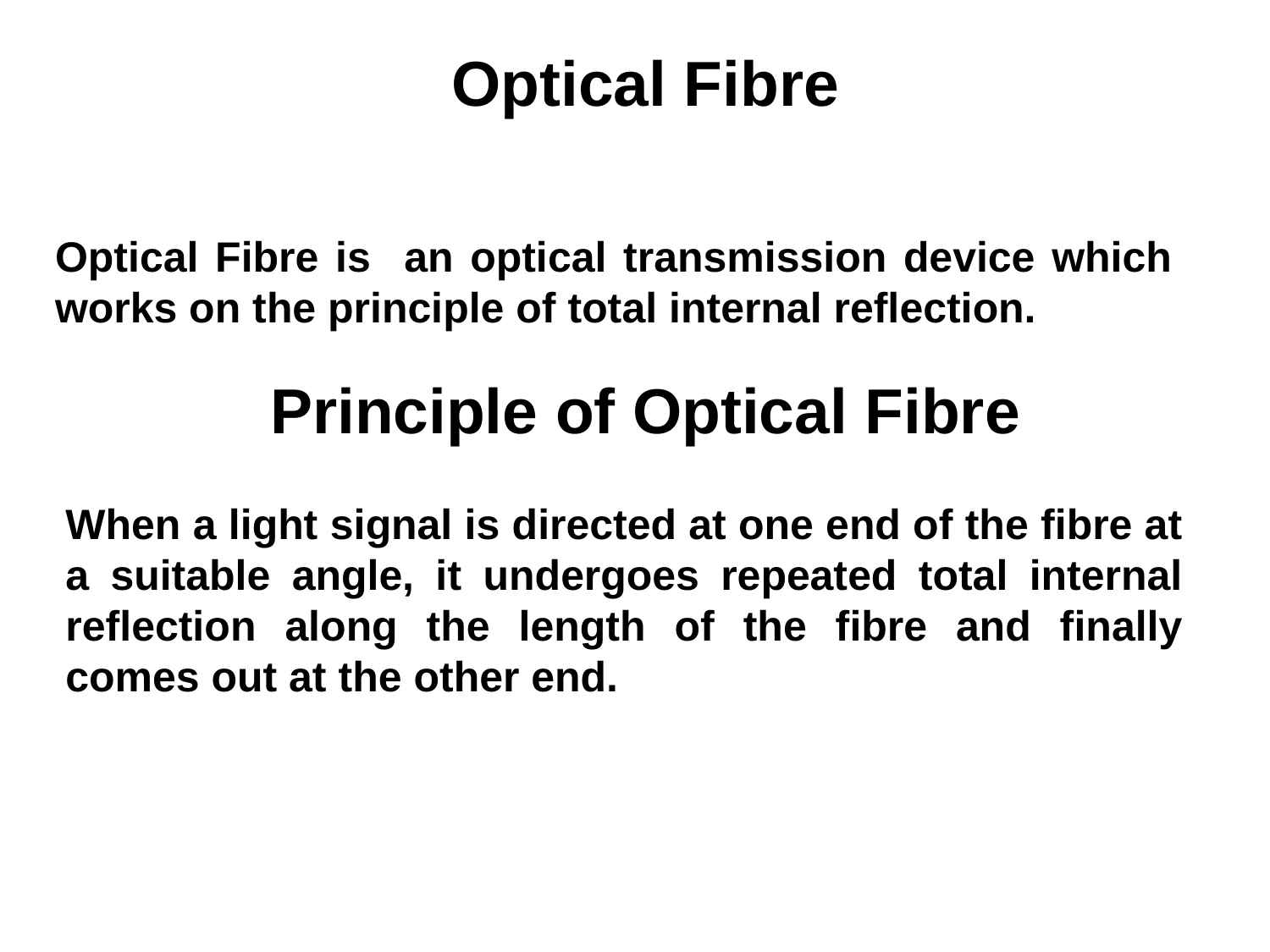

Optical Fibre
Optical Fibre is  an optical transmission device which works on the principle of total internal reflection.
Principle of Optical Fibre
When a light signal is directed at one end of the fibre at a suitable angle, it undergoes repeated total internal reflection along the length of the fibre and finally comes out at the other end.